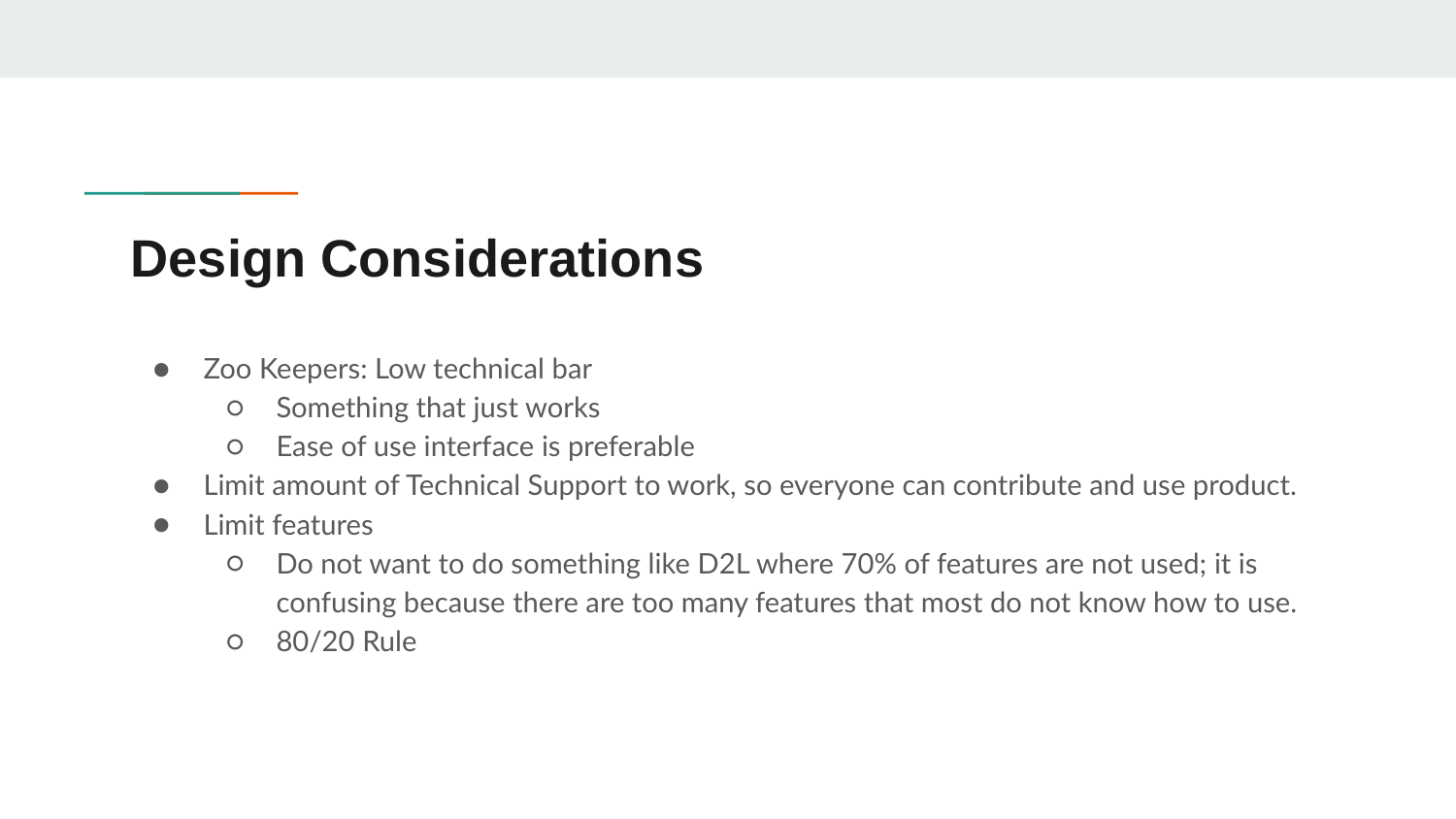

# Design Considerations
Zoo Keepers: Low technical bar
Something that just works
Ease of use interface is preferable
Limit amount of Technical Support to work, so everyone can contribute and use product.
Limit features
Do not want to do something like D2L where 70% of features are not used; it is confusing because there are too many features that most do not know how to use.
80/20 Rule